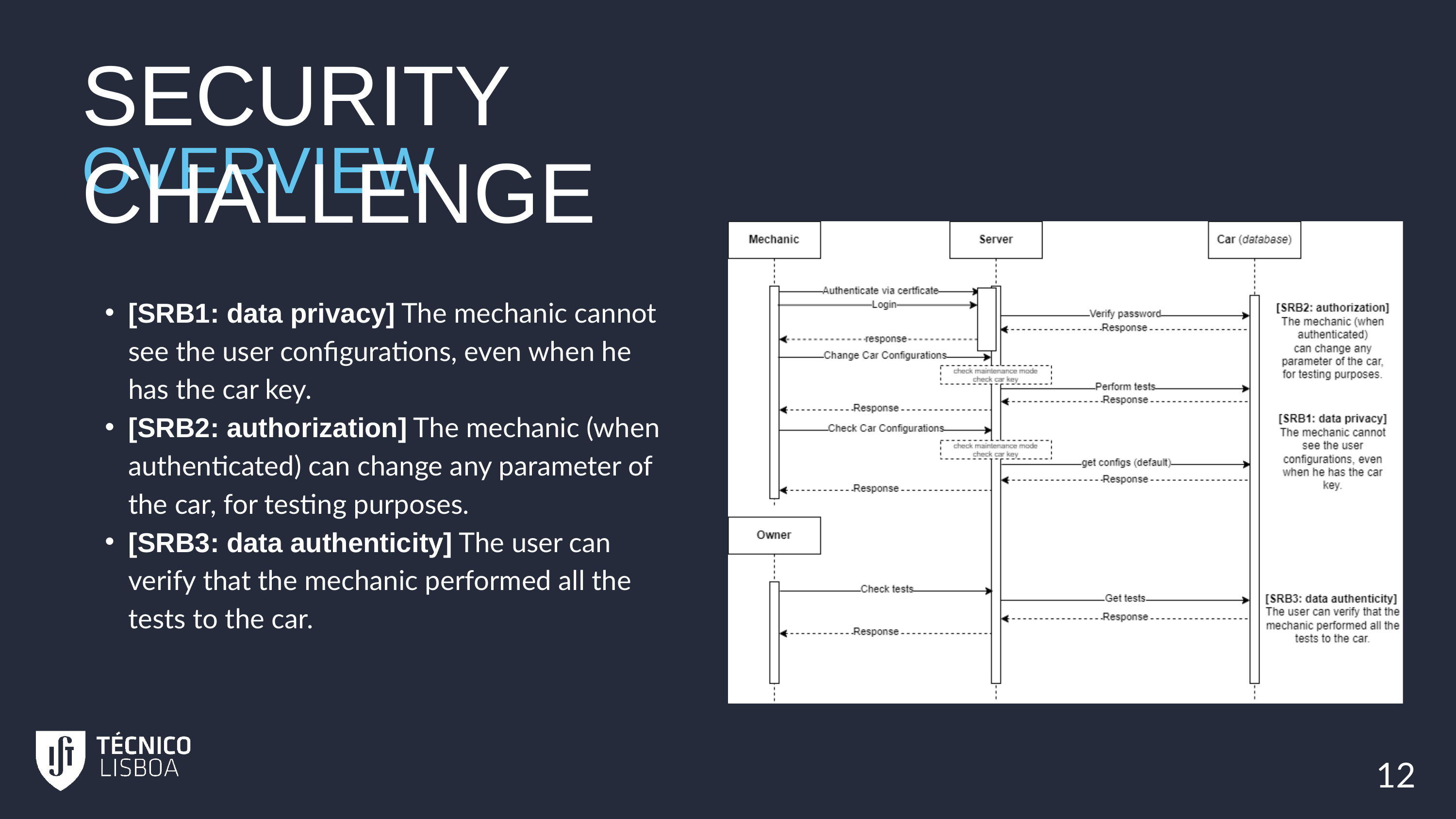

SECURITY CHALLENGE
OVERVIEW

[SRB1: data privacy] The mechanic cannot see the user configurations, even when he has the car key.
[SRB2: authorization] The mechanic (when authenticated) can change any parameter of the car, for testing purposes.
[SRB3: data authenticity] The user can verify that the mechanic performed all the tests to the car.

12